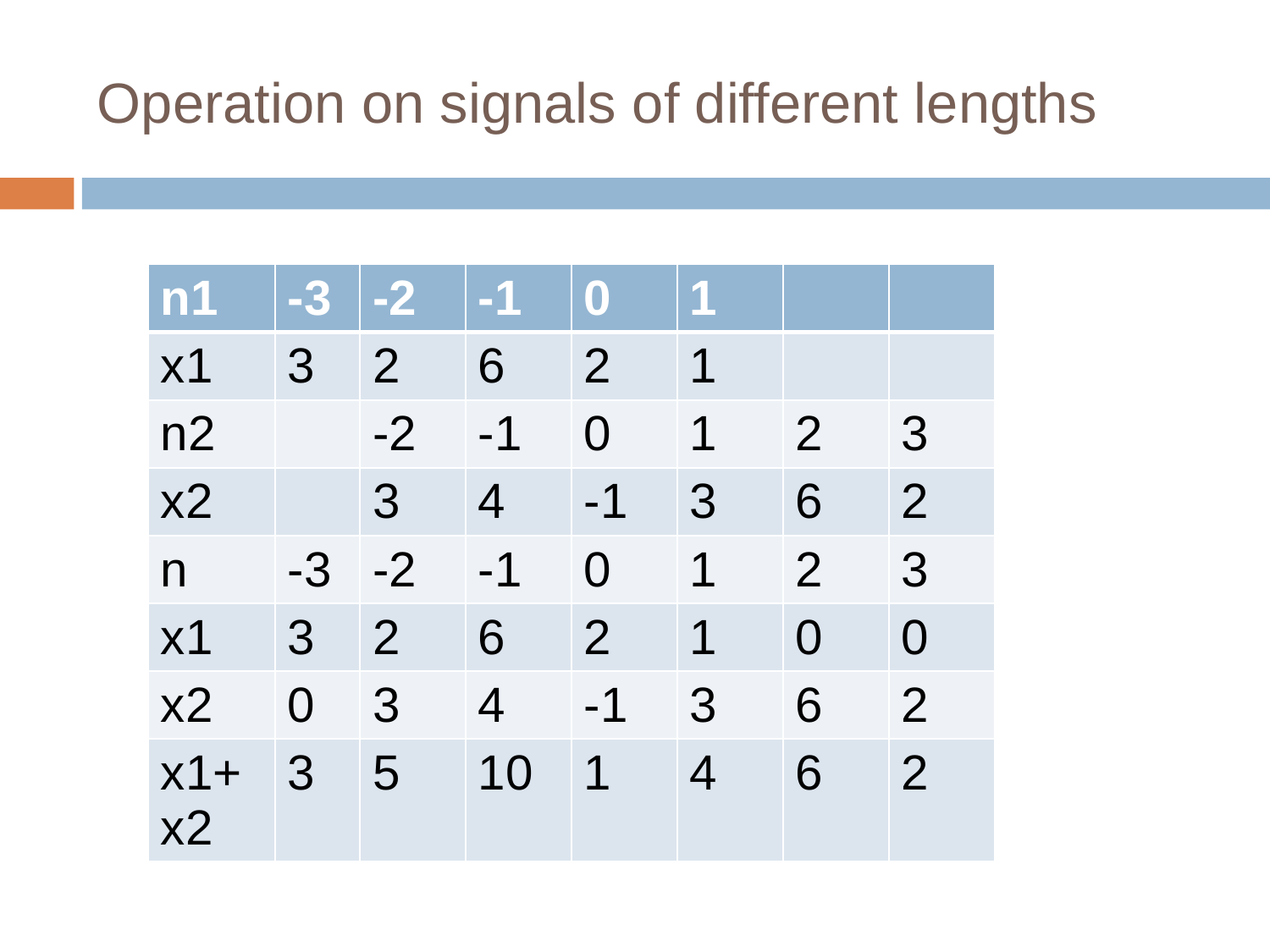

# Operation on signals of different lengths
| n1 | -3 | -2 | -1 | 0 | 1 |  |  |
| --- | --- | --- | --- | --- | --- | --- | --- |
| x1 | 3 | 2 | 6 | 2 | 1 |  |  |
| n2 |  | -2 | -1 | 0 | 1 | 2 | 3 |
| x2 |  | 3 | 4 | -1 | 3 | 6 | 2 |
| n | -3 | -2 | -1 | 0 | 1 | 2 | 3 |
| x1 | 3 | 2 | 6 | 2 | 1 | 0 | 0 |
| x2 | 0 | 3 | 4 | -1 | 3 | 6 | 2 |
| x1+x2 | 3 | 5 | 10 | 1 | 4 | 6 | 2 |